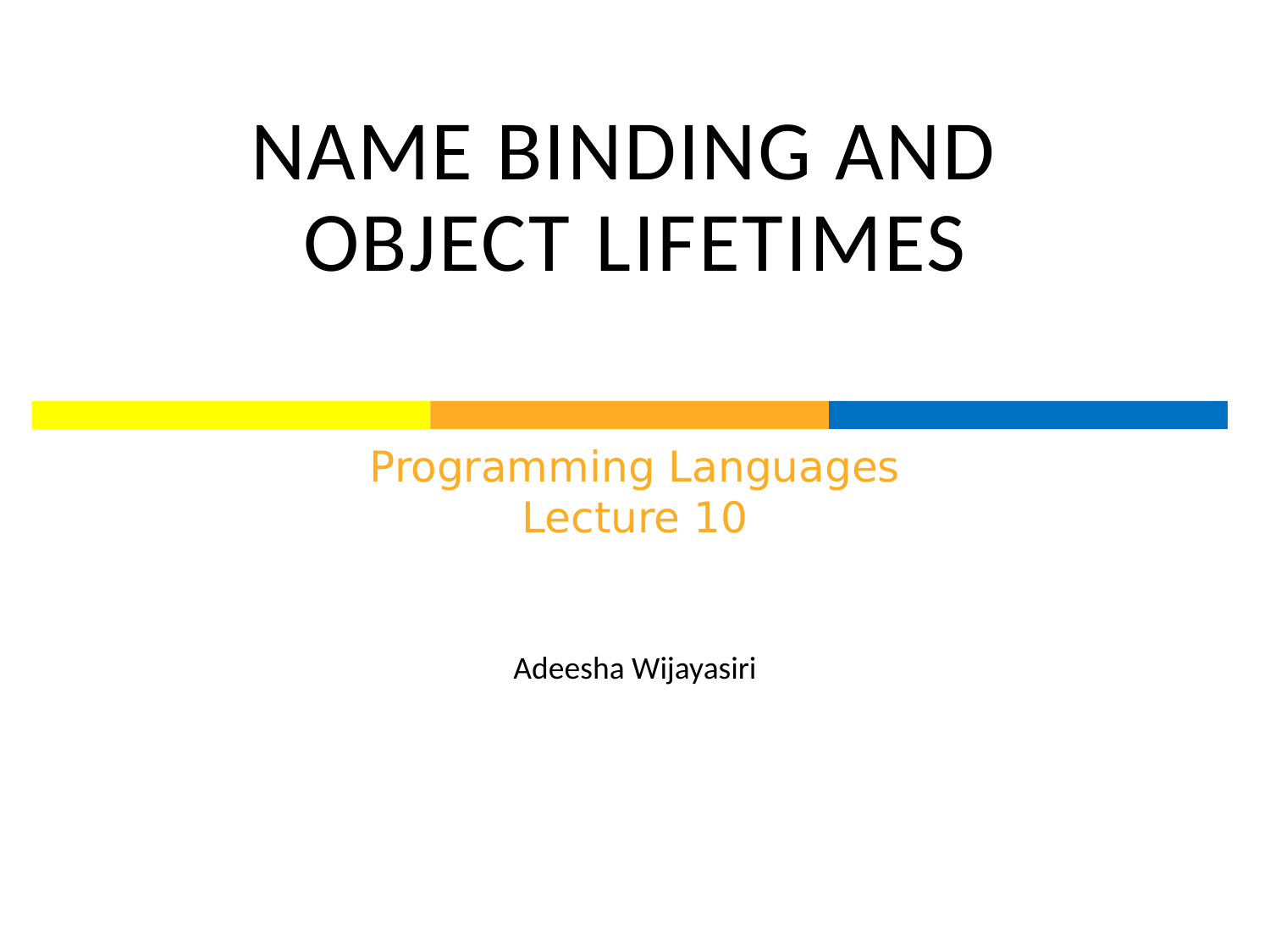

# NAME BINDING AND  OBJECT LIFETIMES
Programming Languages
Lecture 10
Adeesha Wijayasiri